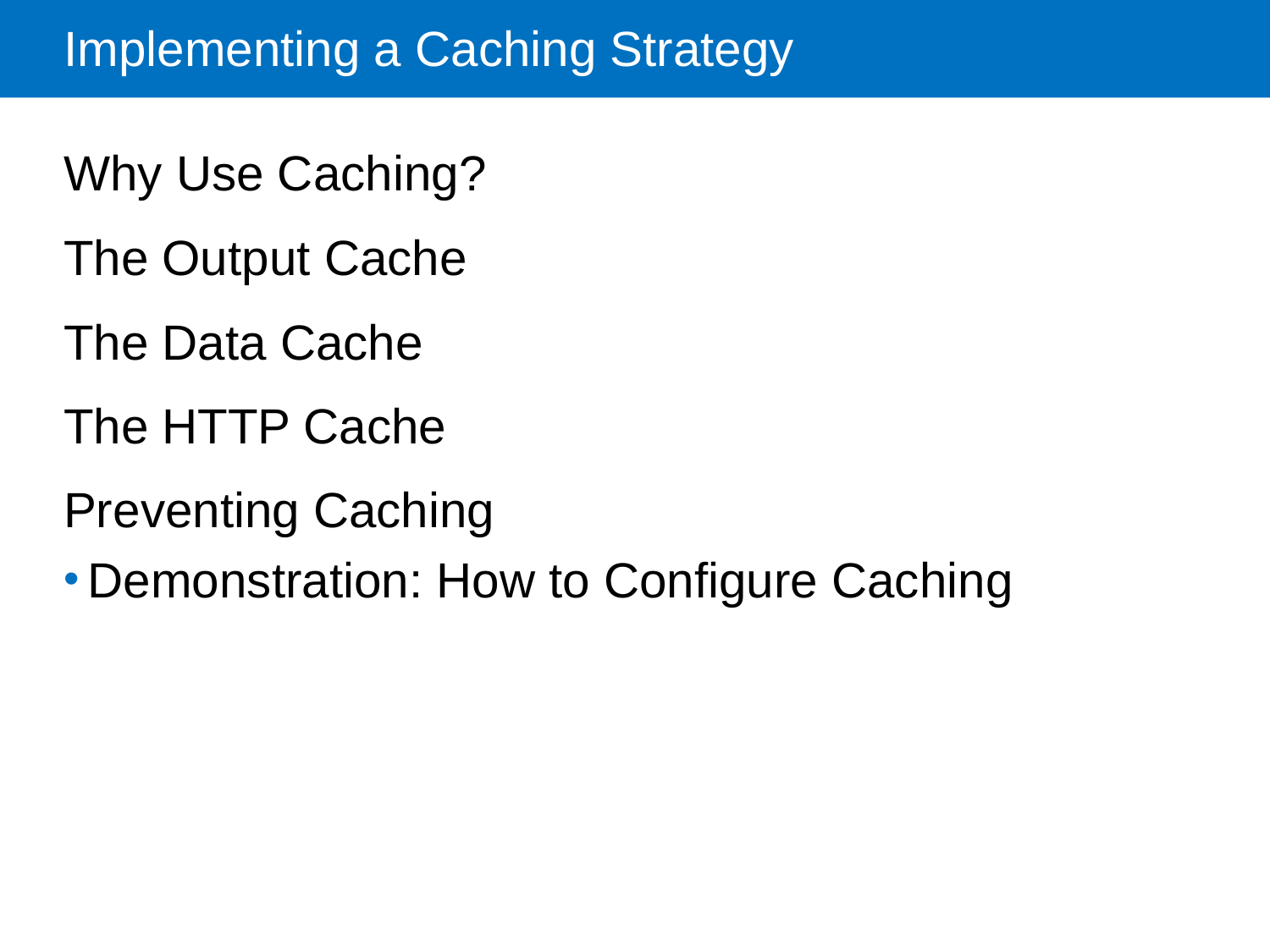

# Implementing a Caching Strategy
Why Use Caching?
The Output Cache
The Data Cache
The HTTP Cache
Preventing Caching
Demonstration: How to Configure Caching